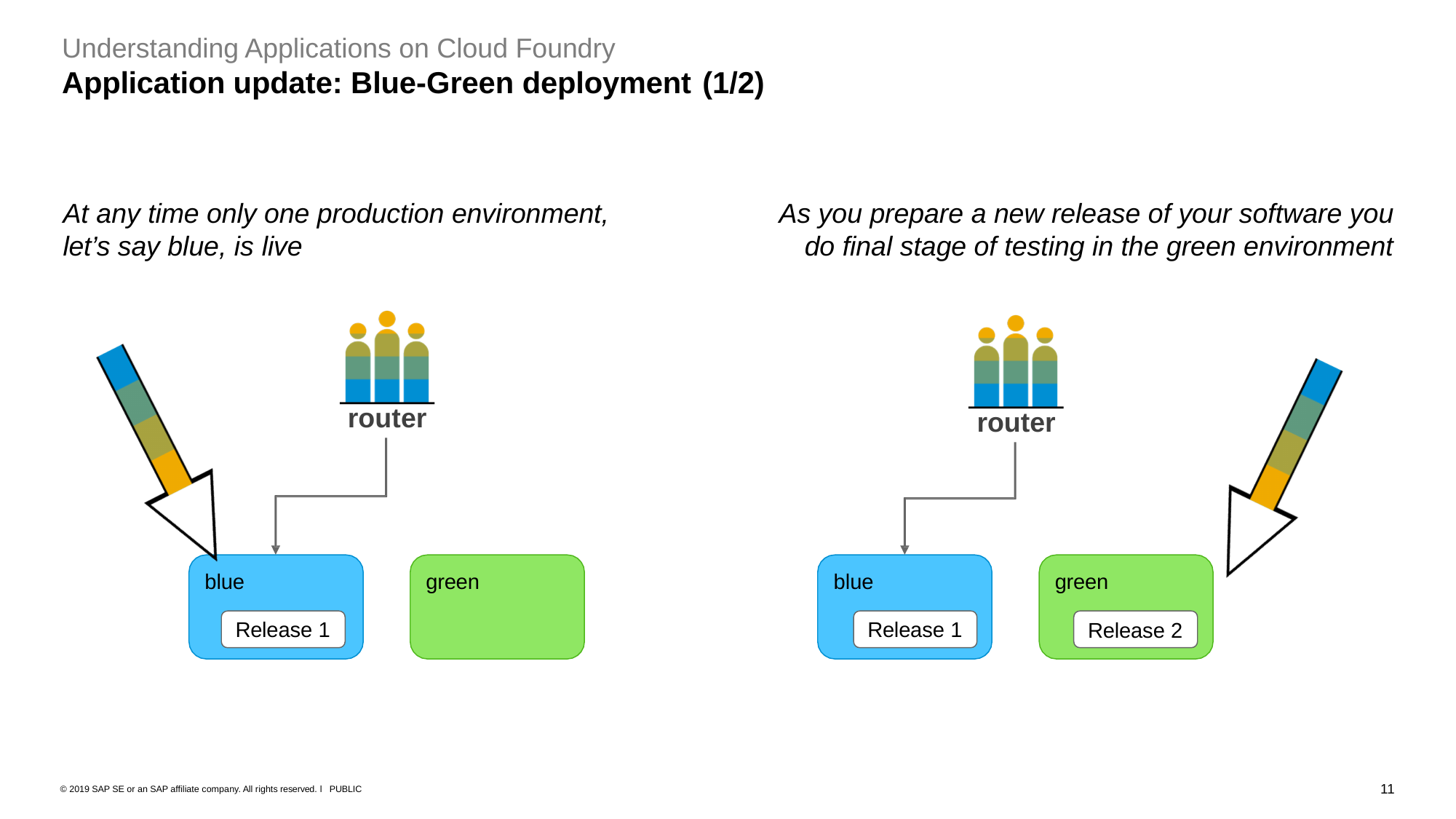

# Understanding Applications on Cloud Foundry
Application update: Blue-Green deployment (1/2)
At any time only one production environment,
let’s say blue, is live
As you prepare a new release of your software you
do final stage of testing in the green environment

router
router

blue
green
blue
green

Release 2

Release 1
Release 1
11
© 2019 SAP SE or an SAP affiliate company. All rights reserved. ǀ PUBLIC